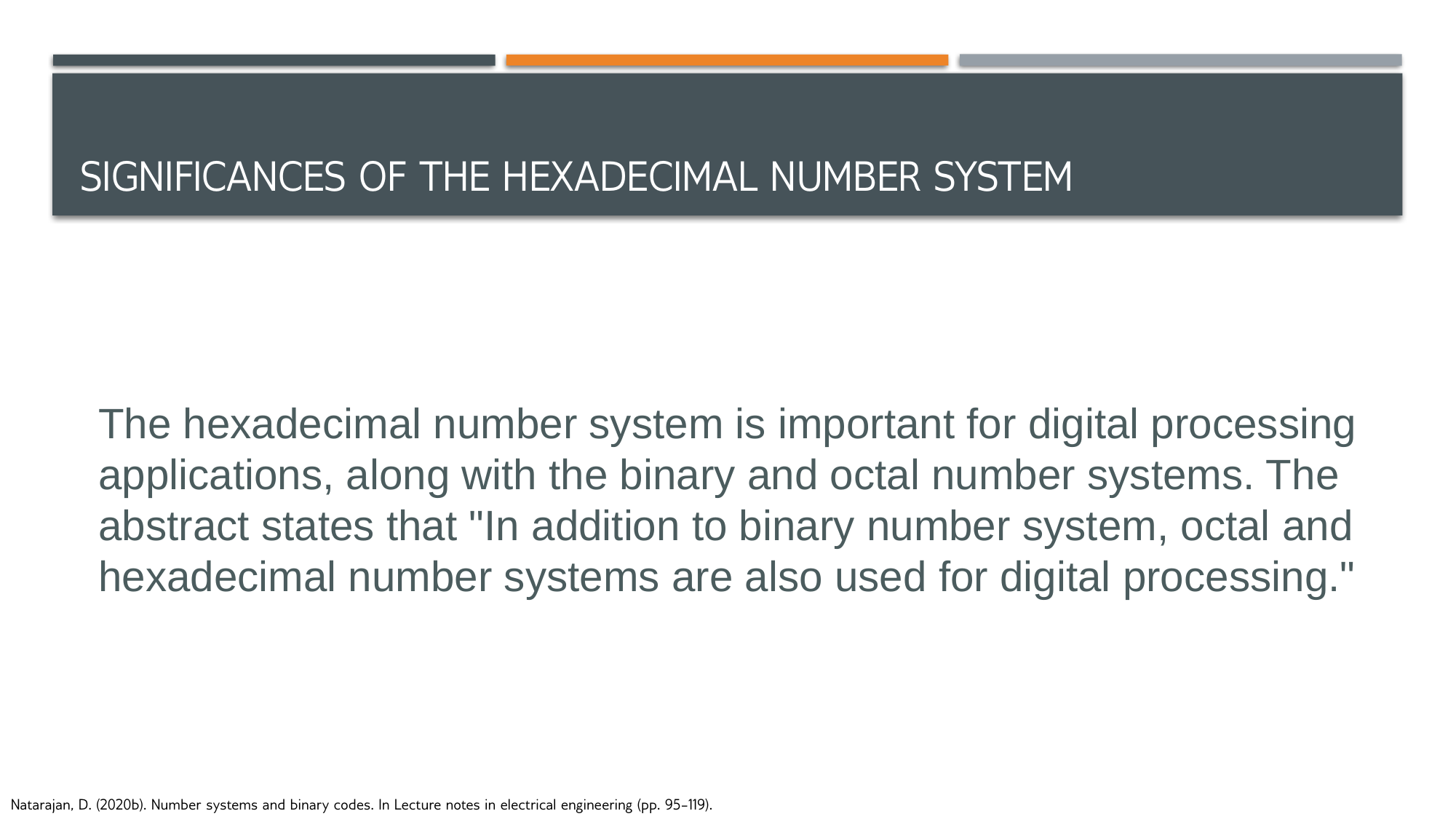

# significances of the hexadecimal number system
The hexadecimal number system is important for digital processing applications, along with the binary and octal number systems. The abstract states that "In addition to binary number system, octal and hexadecimal number systems are also used for digital processing."
Natarajan, D. (2020b). Number systems and binary codes. In Lecture notes in electrical engineering (pp. 95–119).